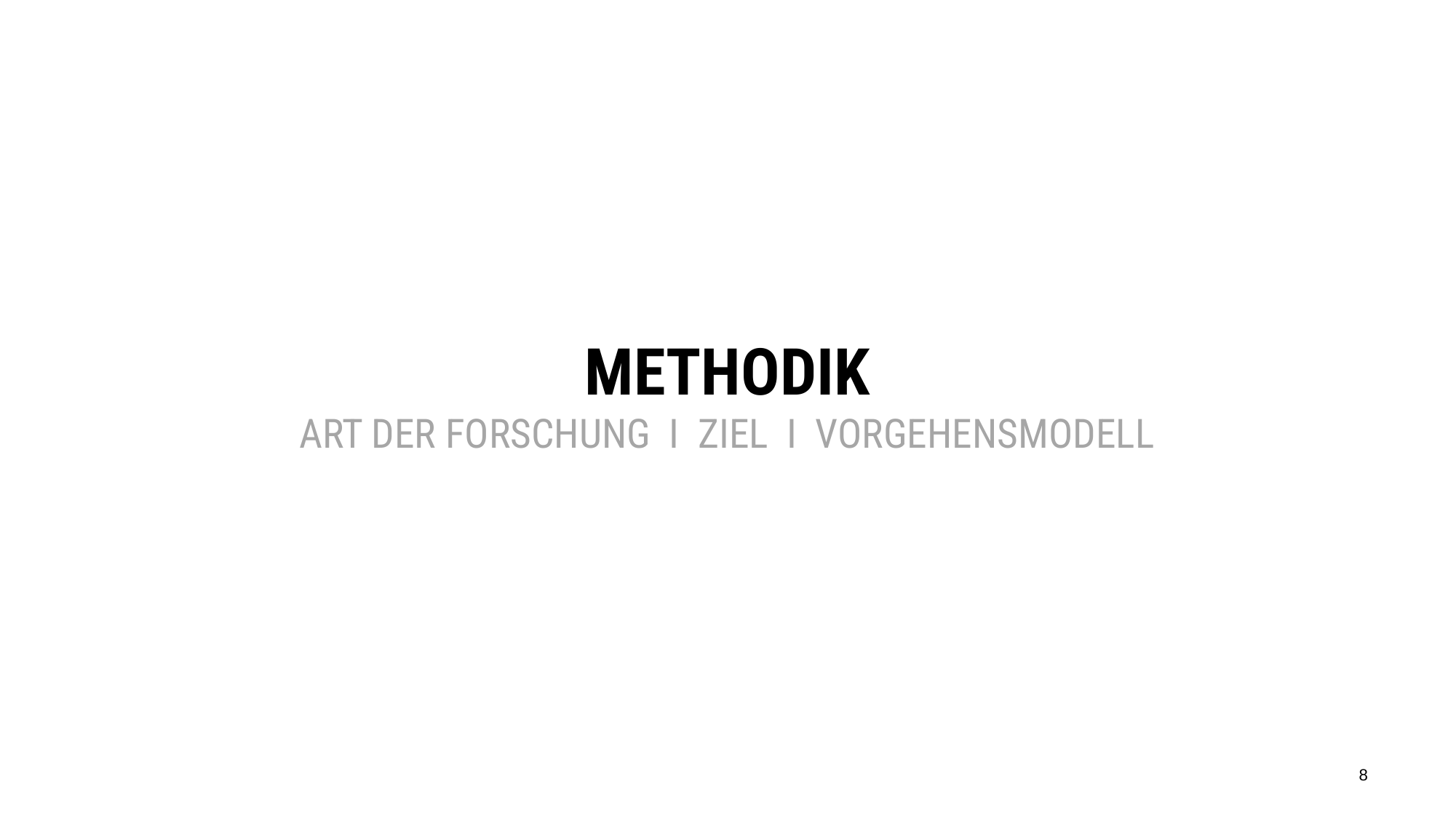

# METHODIK ART DER FORSCHUNG  I  ZIEL  I  VORGEHENSMODELL
8